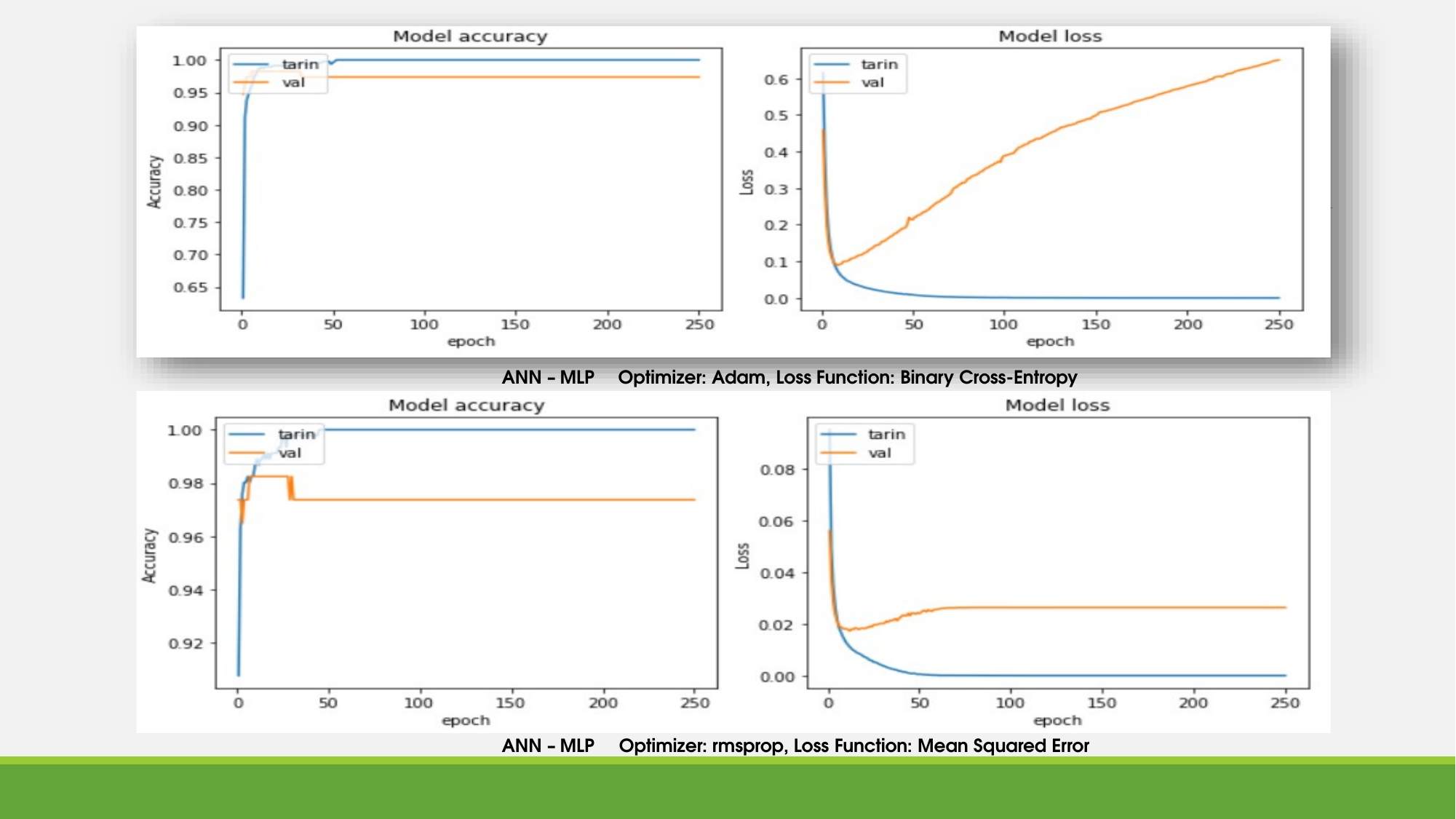

ANN – MLP 	 Optimizer: Adam, Loss Function: Binary Cross-Entropy

ANN – MLP 	 Optimizer: rmsprop, Loss Function: Mean Squared Error